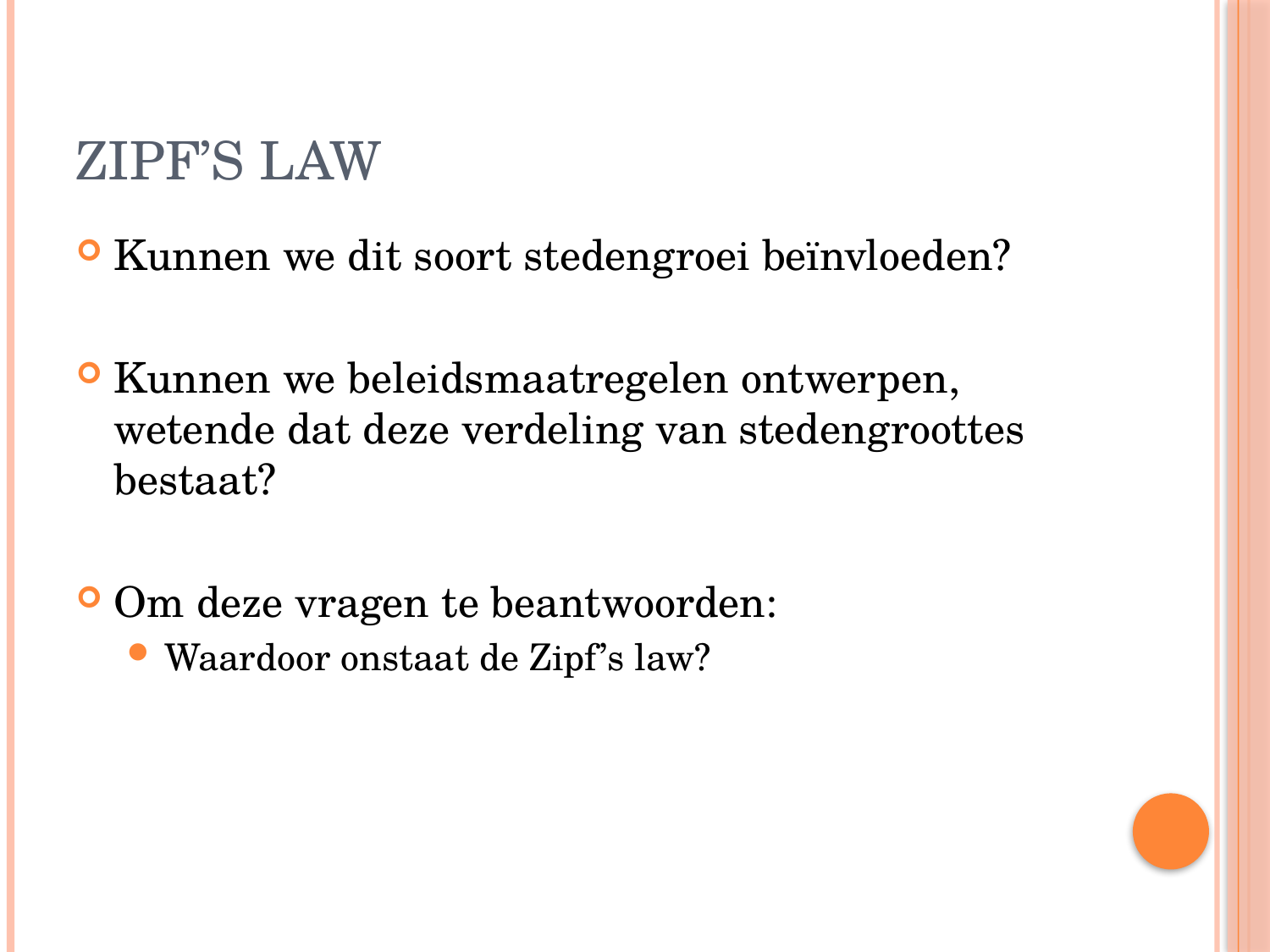

# Zipf’s Law
Kunnen we dit soort stedengroei beïnvloeden?

Kunnen we beleidsmaatregelen ontwerpen, wetende dat deze verdeling van stedengroottes bestaat?

Om deze vragen te beantwoorden:
Waardoor onstaat de Zipf’s law?